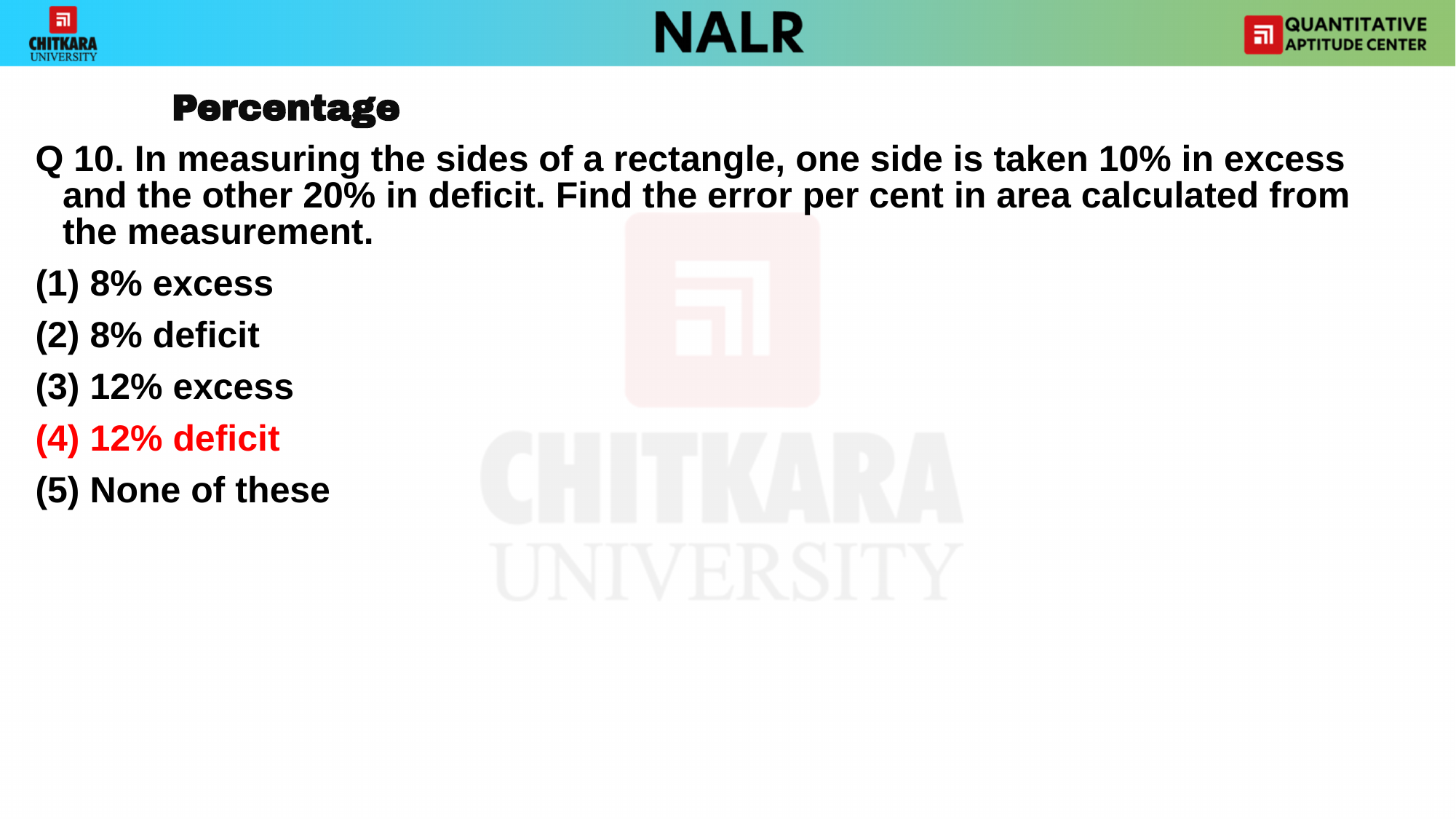

Percentage
Q 10. In measuring the sides of a rectangle, one side is taken 10% in excess and the other 20% in deficit. Find the error per cent in area calculated from the measurement.
8% excess
(2) 8% deficit
(3) 12% excess
(4) 12% deficit
(5) None of these